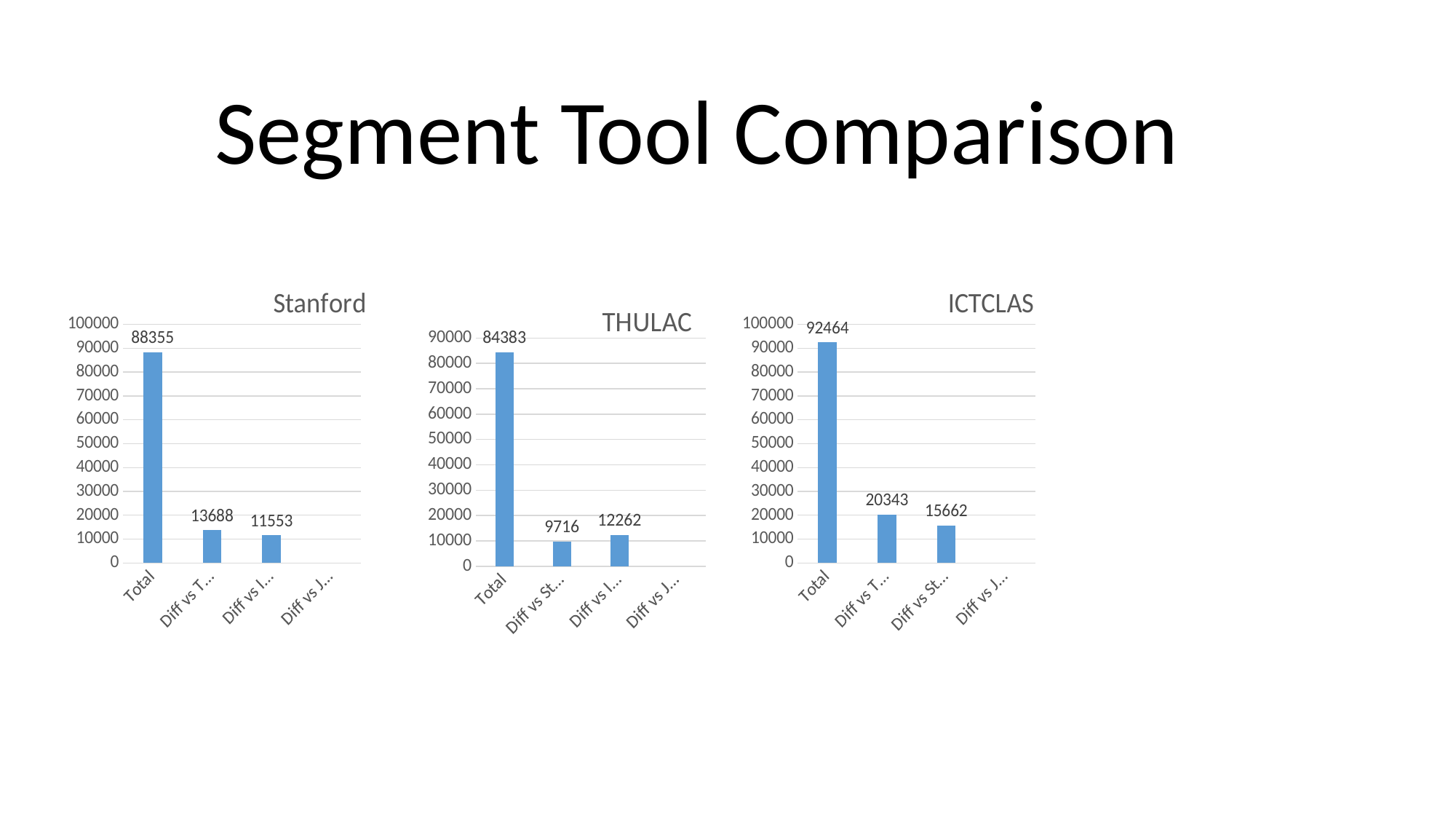

# Segment Tool Comparison

### Chart: Stanford

| Category | Column1 |
|---|---|
| Total | 88355.0 |
| Diff vs THULAC | 13688.0 |
| Diff vs ICTCLAS | 11553.0 |
| Diff vs Jieba | None |

### Chart: ICTCLAS

| Category | Column1 |
|---|---|
| Total | 92464.0 |
| Diff vs THULAC | 20343.0 |
| Diff vs Stanford | 15662.0 |
| Diff vs Jieba | None |

### Chart: THULAC

| Category | Column1 |
|---|---|
| Total | 84383.0 |
| Diff vs Stanford | 9716.0 |
| Diff vs ICTCLAS | 12262.0 |
| Diff vs Jieba | None |